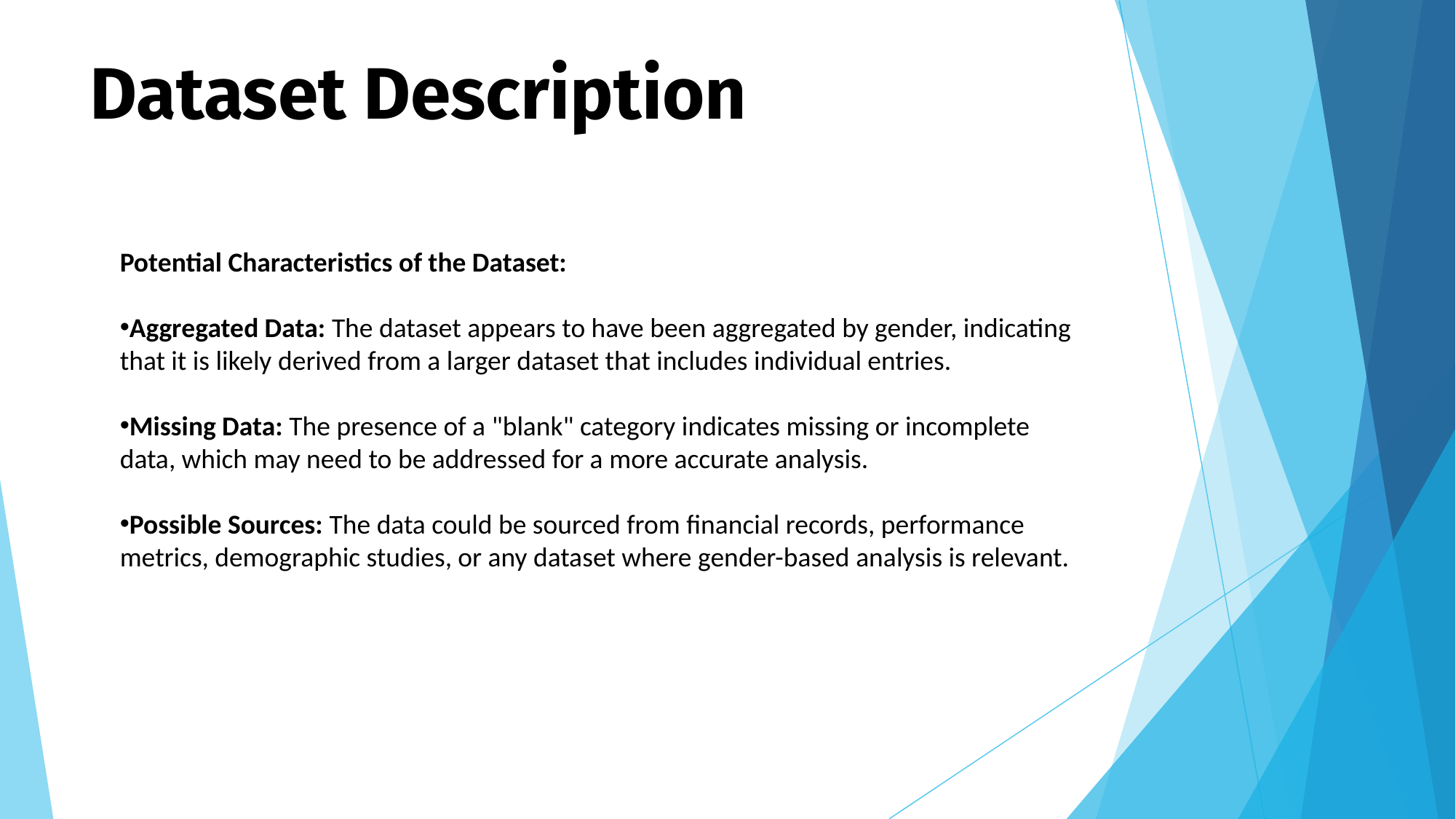

# Dataset Description
Potential Characteristics of the Dataset:

Aggregated Data: The dataset appears to have been aggregated by gender, indicating that it is likely derived from a larger dataset that includes individual entries.

Missing Data: The presence of a "blank" category indicates missing or incomplete data, which may need to be addressed for a more accurate analysis.

Possible Sources: The data could be sourced from financial records, performance metrics, demographic studies, or any dataset where gender-based analysis is relevant.